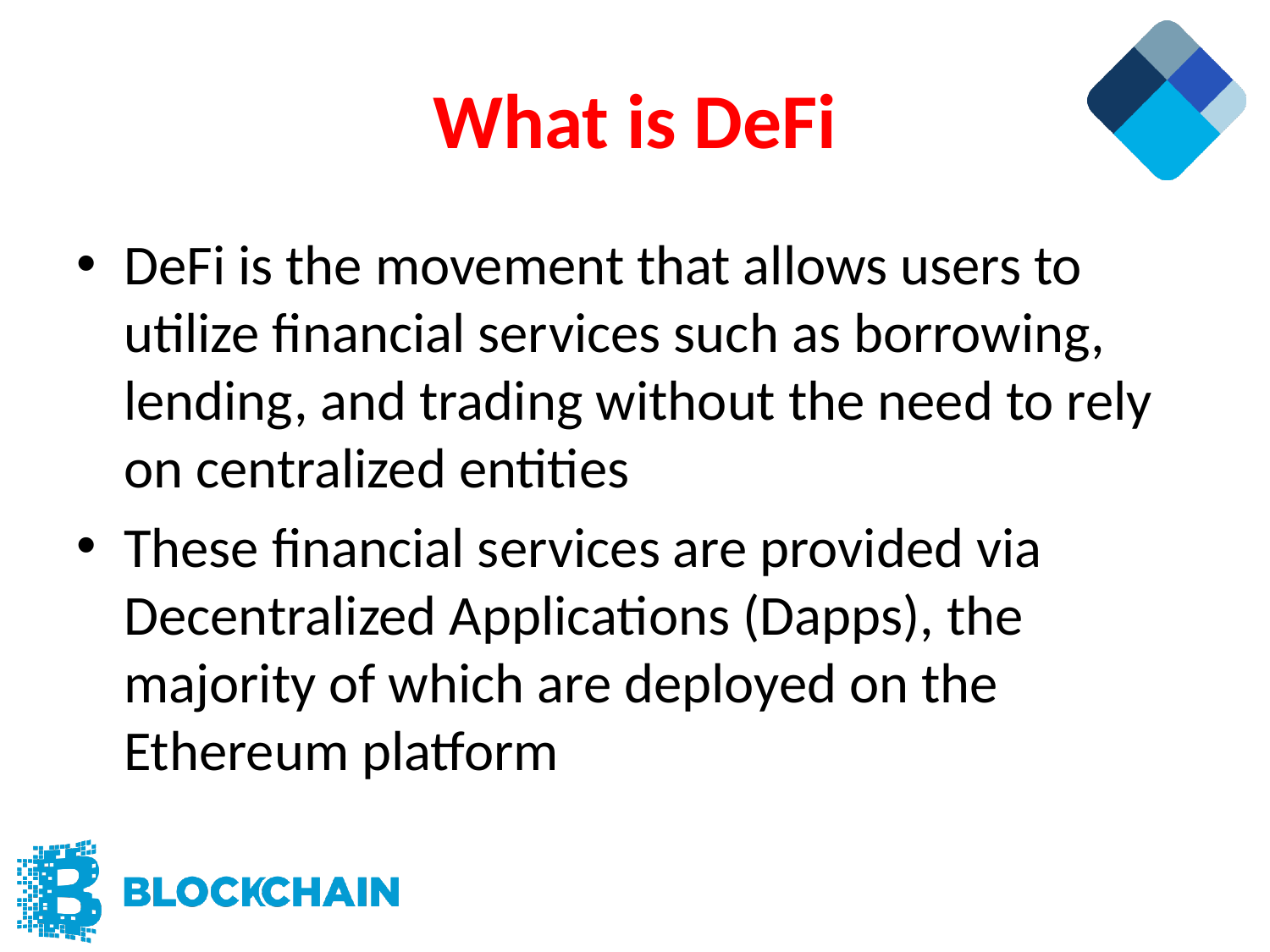

# What is DeFi
DeFi is the movement that allows users to utilize financial services such as borrowing, lending, and trading without the need to rely on centralized entities
These financial services are provided via Decentralized Applications (Dapps), the majority of which are deployed on the Ethereum platform